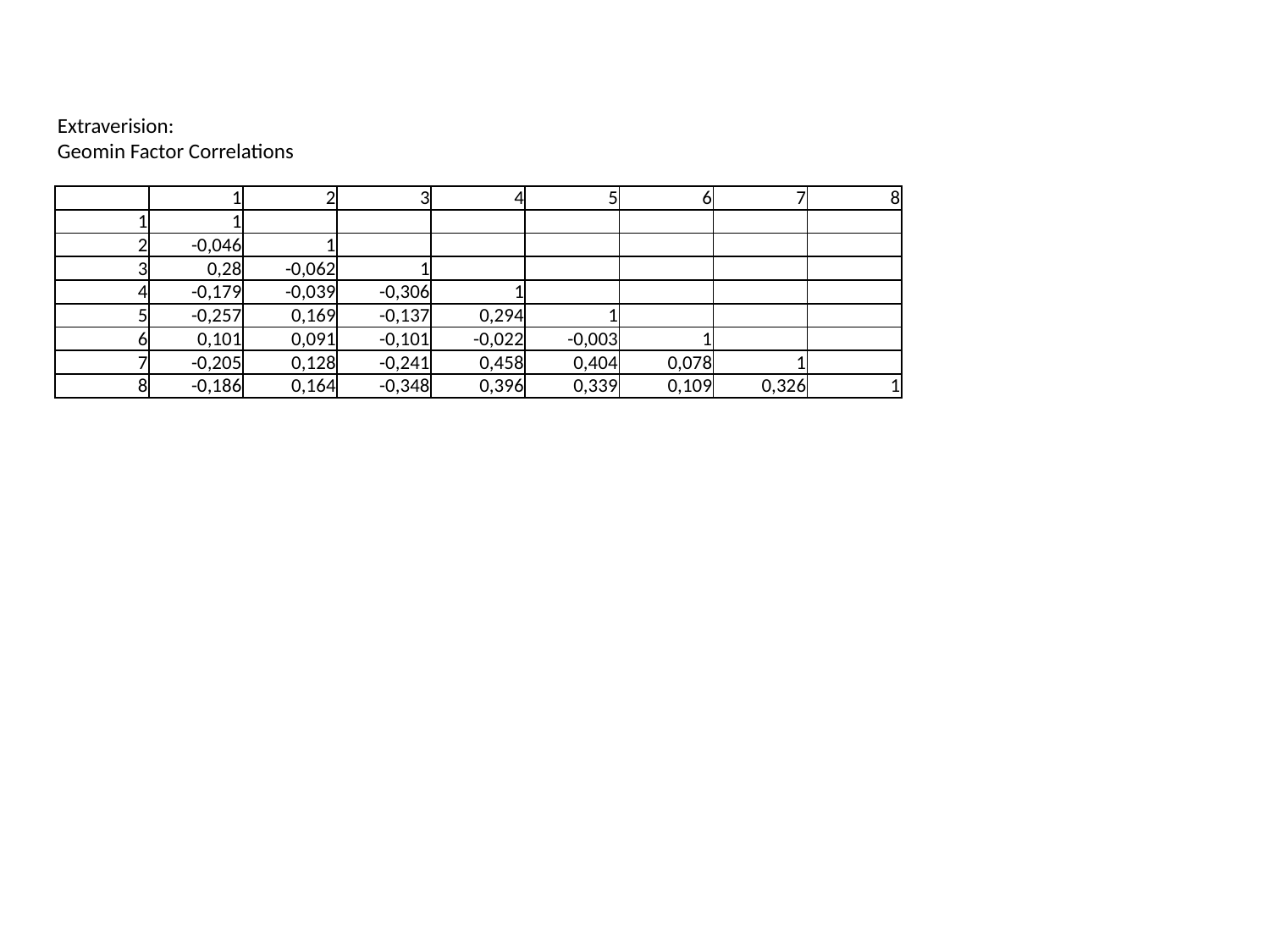

Extraverision:
Geomin Factor Correlations
|  | 1 | 2 | 3 | 4 | 5 | 6 | 7 | 8 |
| --- | --- | --- | --- | --- | --- | --- | --- | --- |
| 1 | 1 |  |  |  |  |  |  |  |
| 2 | -0,046 | 1 |  |  |  |  |  |  |
| 3 | 0,28 | -0,062 | 1 |  |  |  |  |  |
| 4 | -0,179 | -0,039 | -0,306 | 1 |  |  |  |  |
| 5 | -0,257 | 0,169 | -0,137 | 0,294 | 1 |  |  |  |
| 6 | 0,101 | 0,091 | -0,101 | -0,022 | -0,003 | 1 |  |  |
| 7 | -0,205 | 0,128 | -0,241 | 0,458 | 0,404 | 0,078 | 1 |  |
| 8 | -0,186 | 0,164 | -0,348 | 0,396 | 0,339 | 0,109 | 0,326 | 1 |